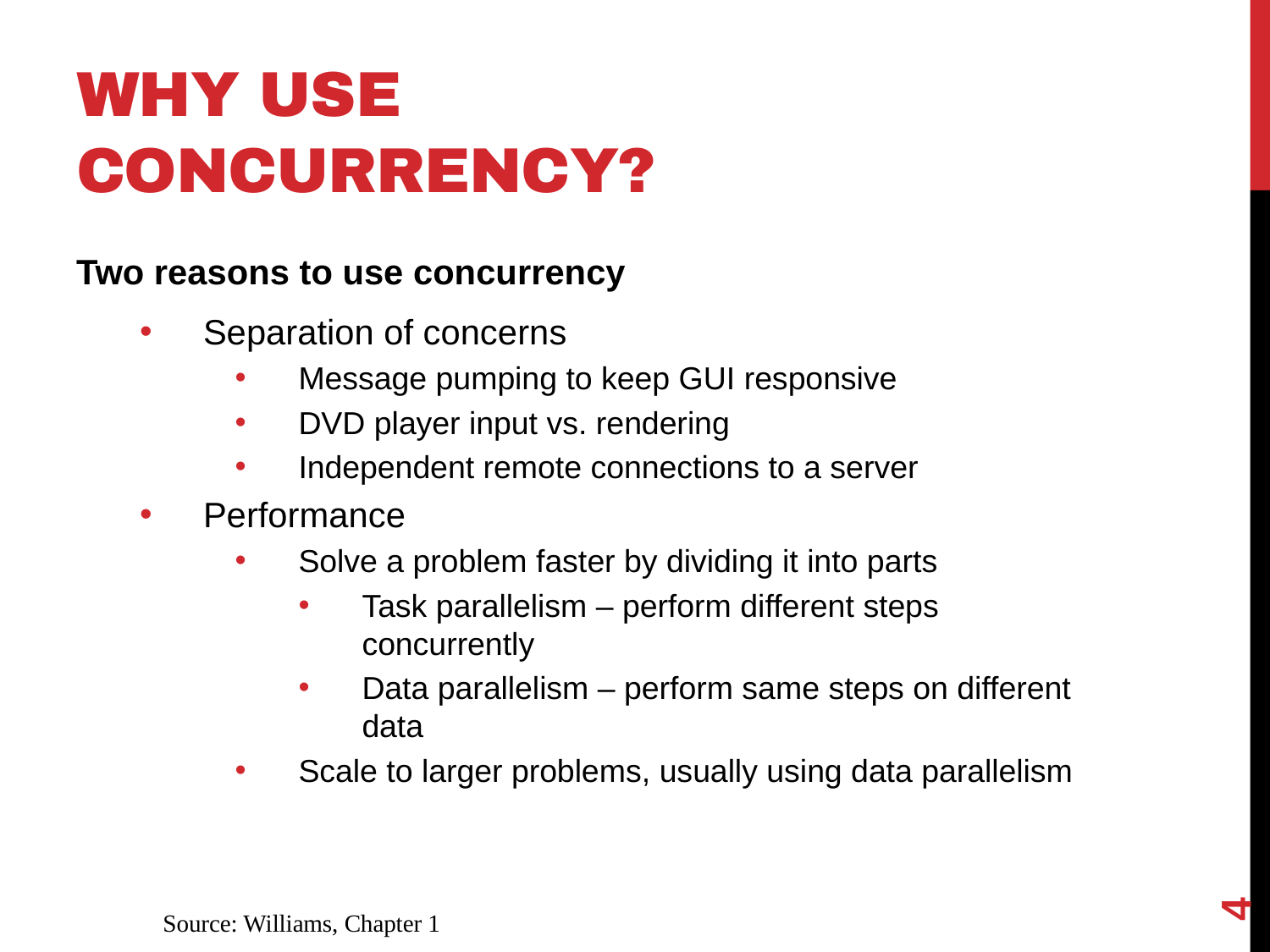

# Why use concurrency?
Two reasons to use concurrency
Separation of concerns
Message pumping to keep GUI responsive
DVD player input vs. rendering
Independent remote connections to a server
Performance
Solve a problem faster by dividing it into parts
Task parallelism – perform different steps concurrently
Data parallelism – perform same steps on different data
Scale to larger problems, usually using data parallelism
4
Source: Williams, Chapter 1